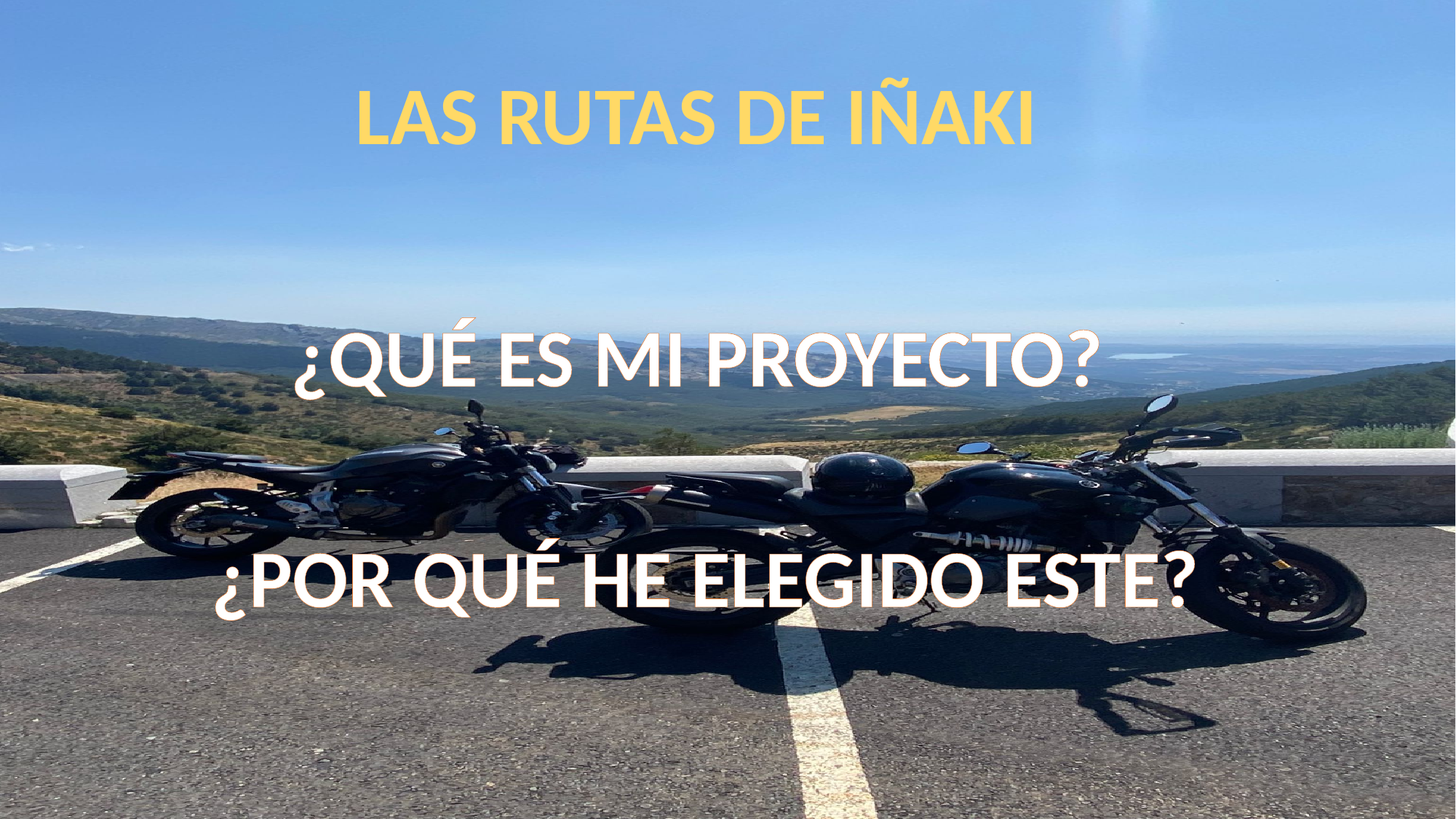

LAS RUTAS DE IÑAKI
¿QUÉ ES MI PROYECTO?
¿POR QUÉ HE ELEGIDO ESTE?